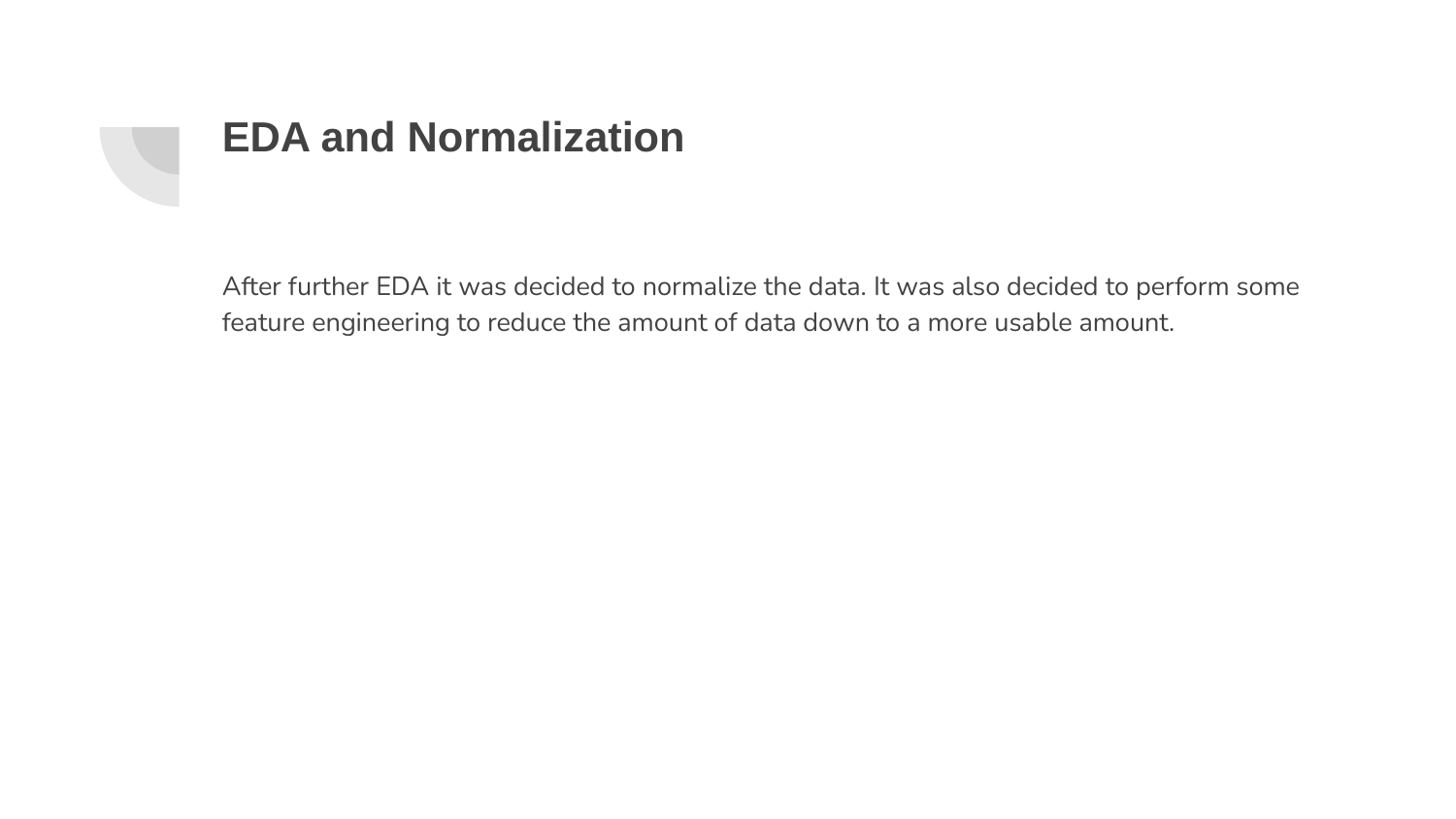

# EDA and Normalization
After further EDA it was decided to normalize the data. It was also decided to perform some feature engineering to reduce the amount of data down to a more usable amount.